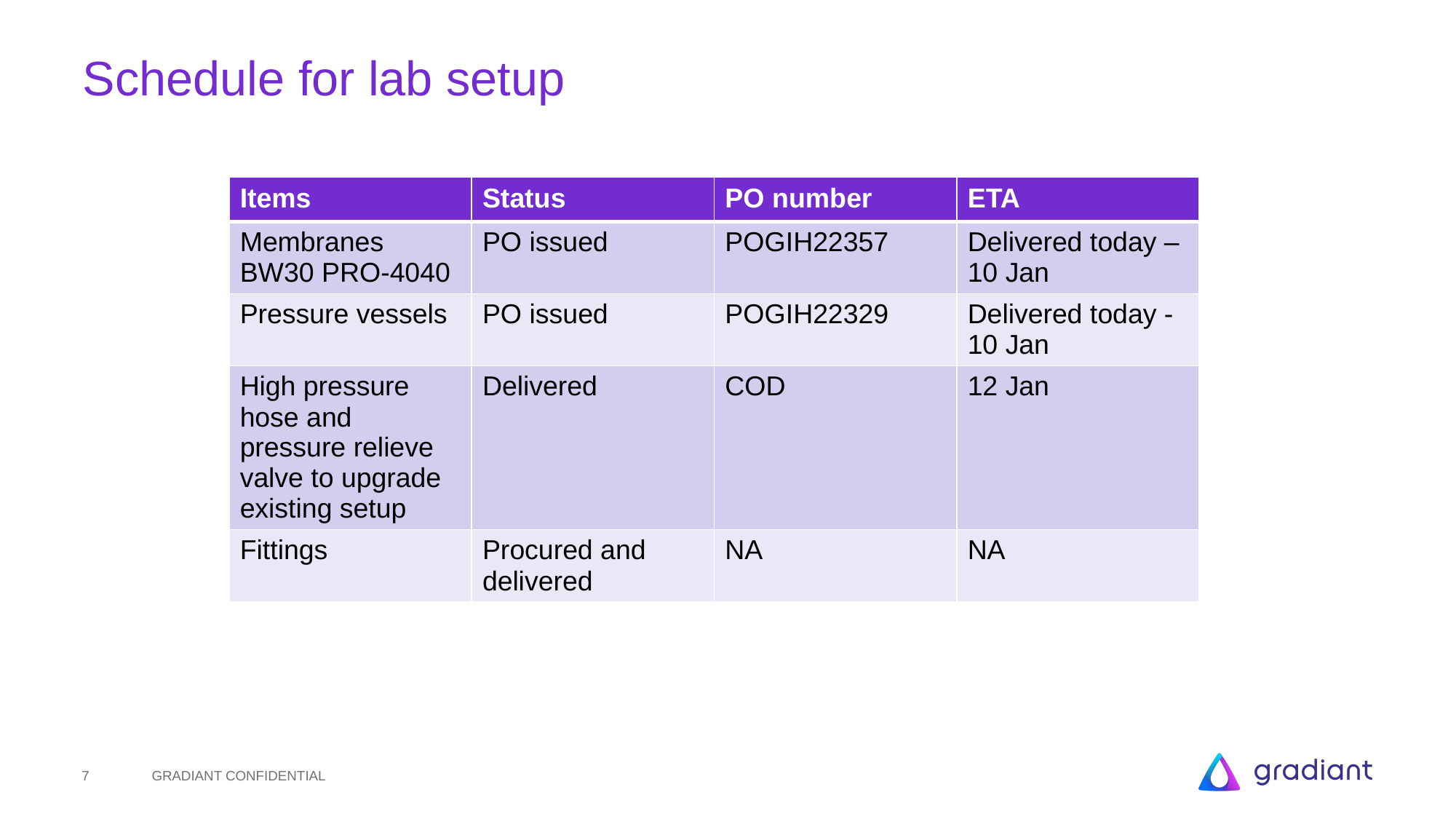

# Schedule for lab setup
| Items | Status | PO number | ETA |
| --- | --- | --- | --- |
| Membranes BW30 PRO-4040 | PO issued | POGIH22357 | Delivered today –10 Jan |
| Pressure vessels | PO issued | POGIH22329 | Delivered today -10 Jan |
| High pressure hose and pressure relieve valve to upgrade existing setup | Delivered | COD | 12 Jan |
| Fittings | Procured and delivered | NA | NA |
7
GRADIANT CONFIDENTIAL